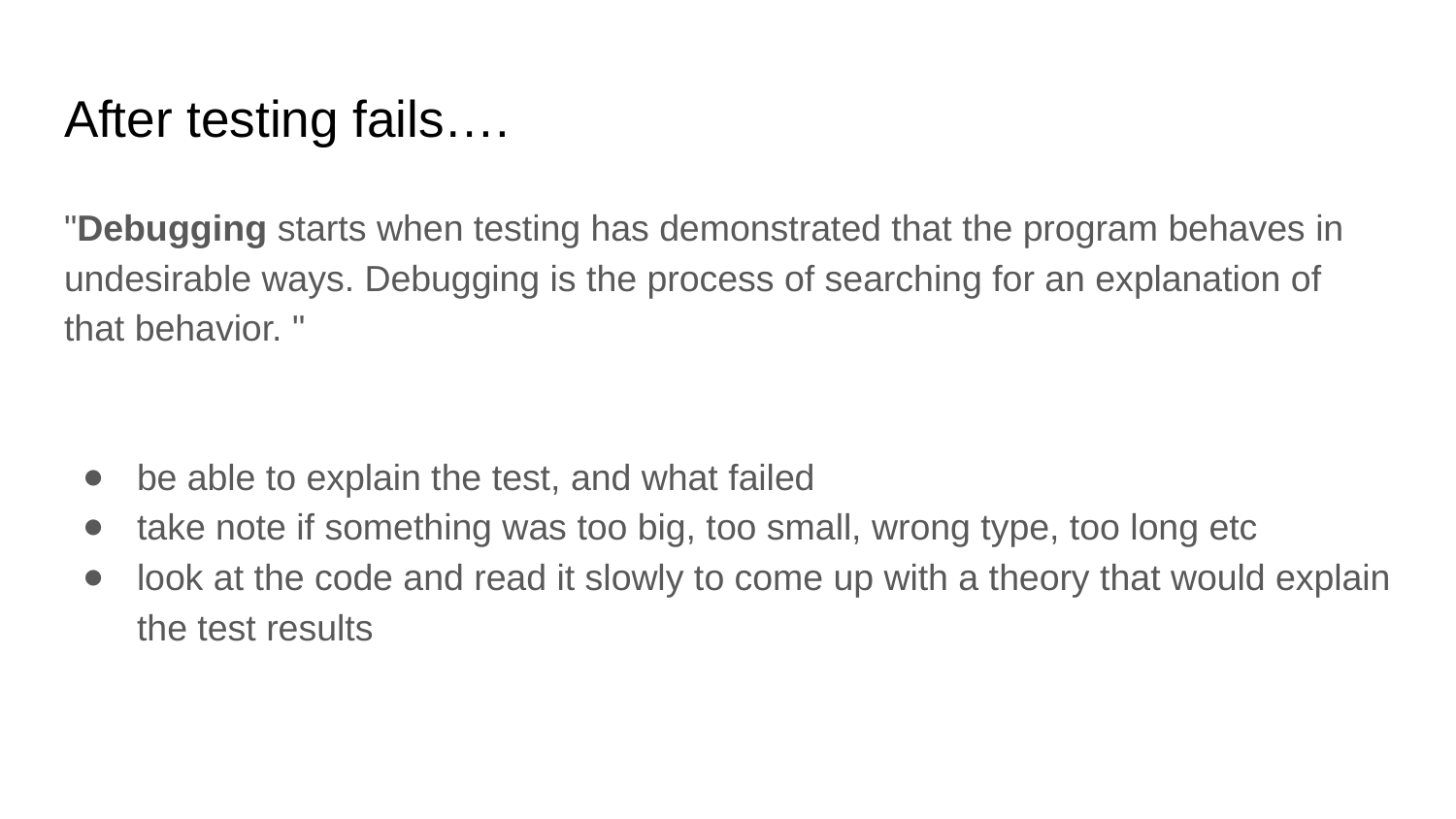

# After testing fails….
"Debugging starts when testing has demonstrated that the program behaves in undesirable ways. Debugging is the process of searching for an explanation of that behavior. "

be able to explain the test, and what failed
take note if something was too big, too small, wrong type, too long etc
look at the code and read it slowly to come up with a theory that would explain the test results